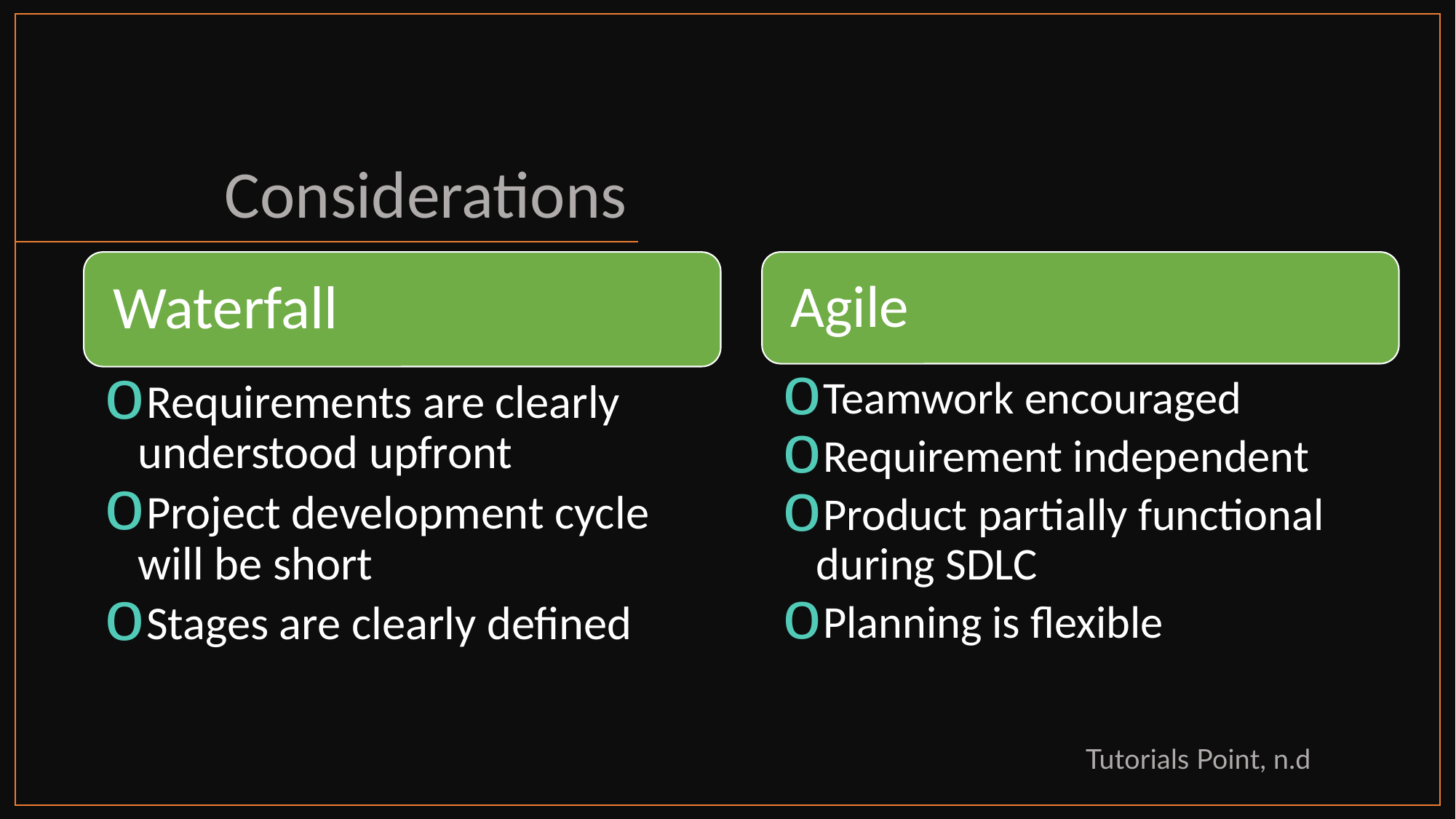

# Considerations
Waterfall
Requirements are clearly understood upfront
Project development cycle will be short
Stages are clearly defined
Agile
Teamwork encouraged
Requirement independent
Product partially functional during SDLC
Planning is flexible
Tutorials Point, n.d